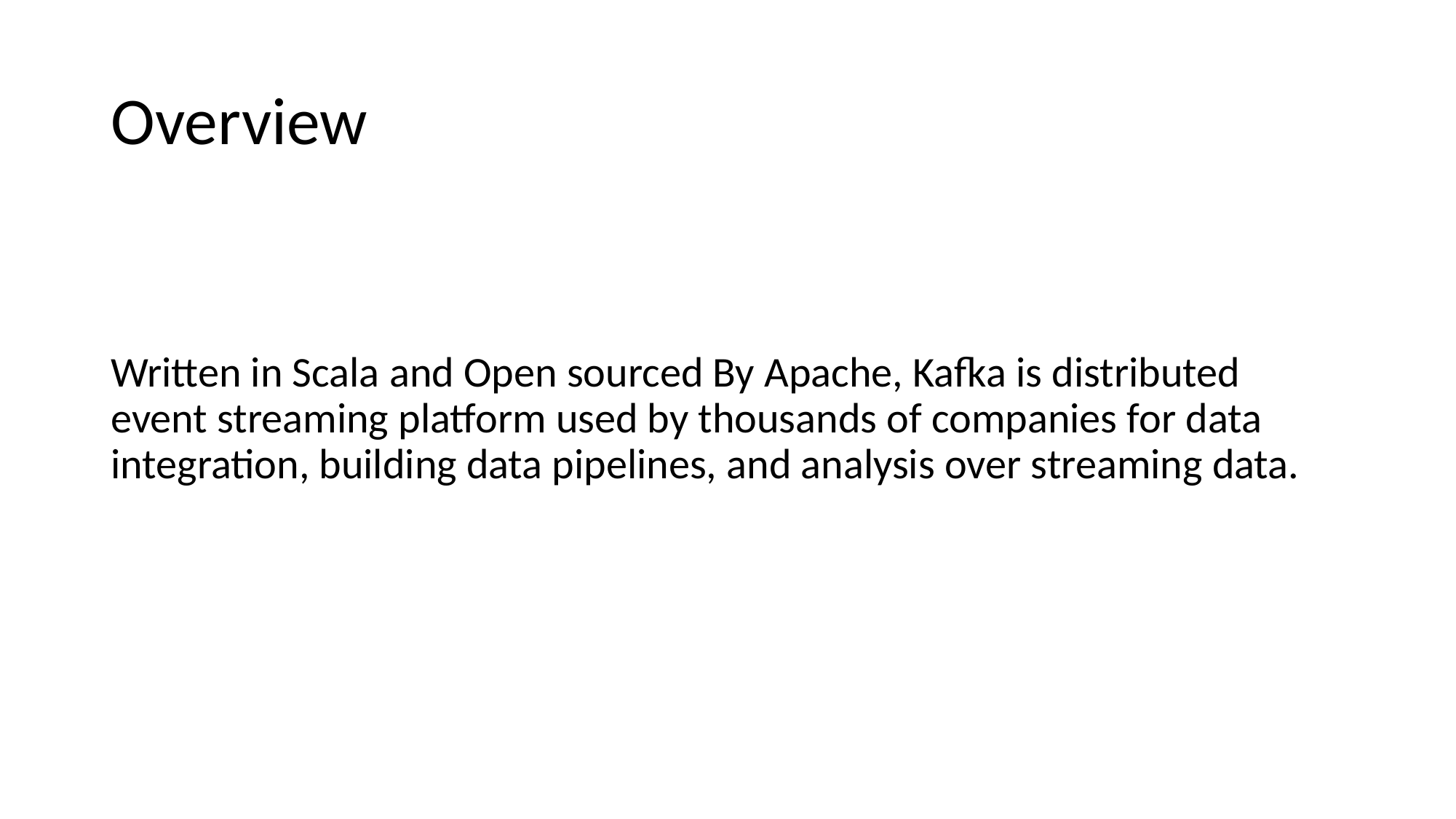

# Overview

Written in Scala and Open sourced By Apache, Kafka is distributed event streaming platform used by thousands of companies for data integration, building data pipelines, and analysis over streaming data.